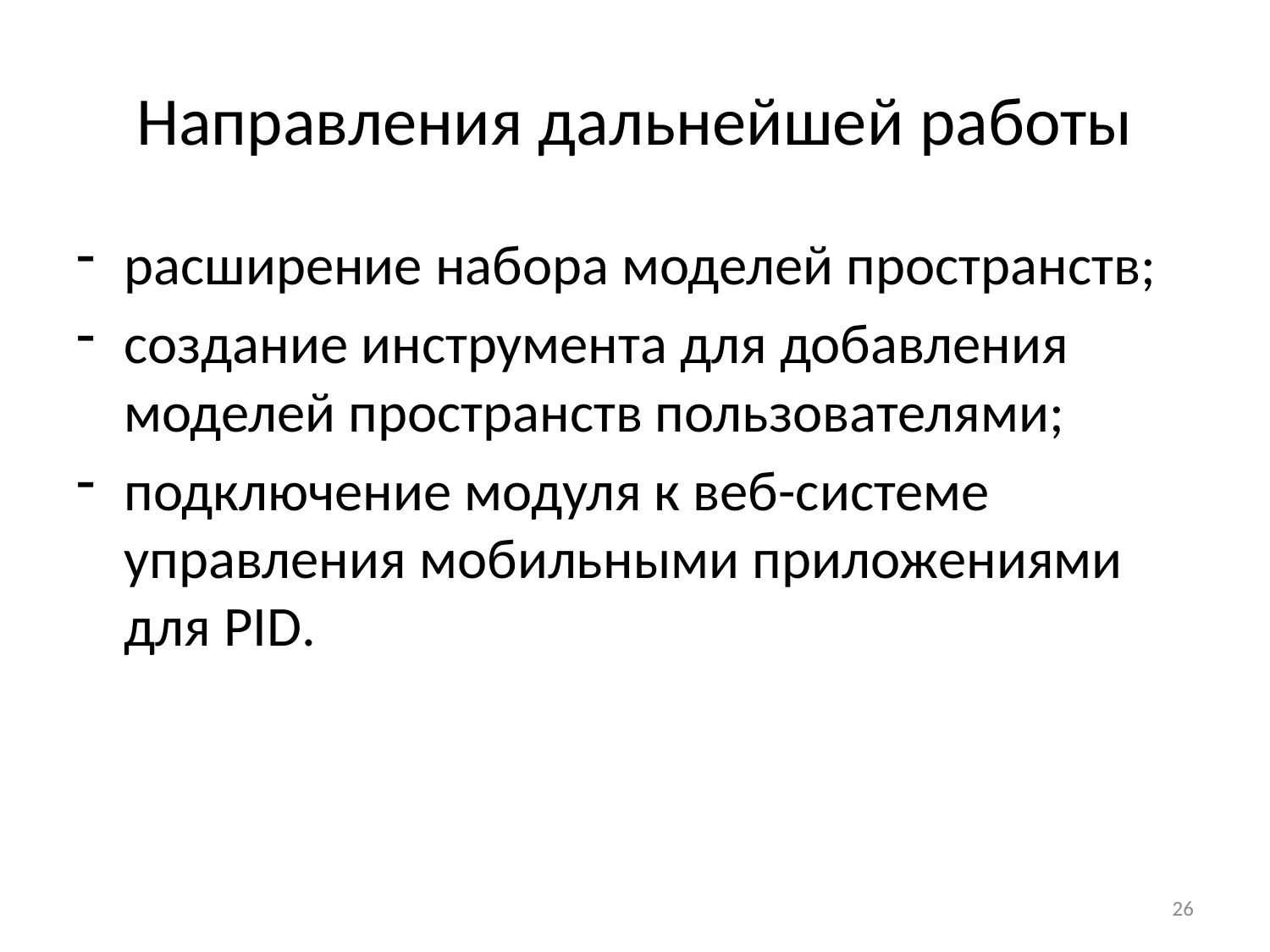

# Направления дальнейшей работы
расширение набора моделей пространств;
создание инструмента для добавления моделей пространств пользователями;
подключение модуля к веб-системе управления мобильными приложениями для PID.
26